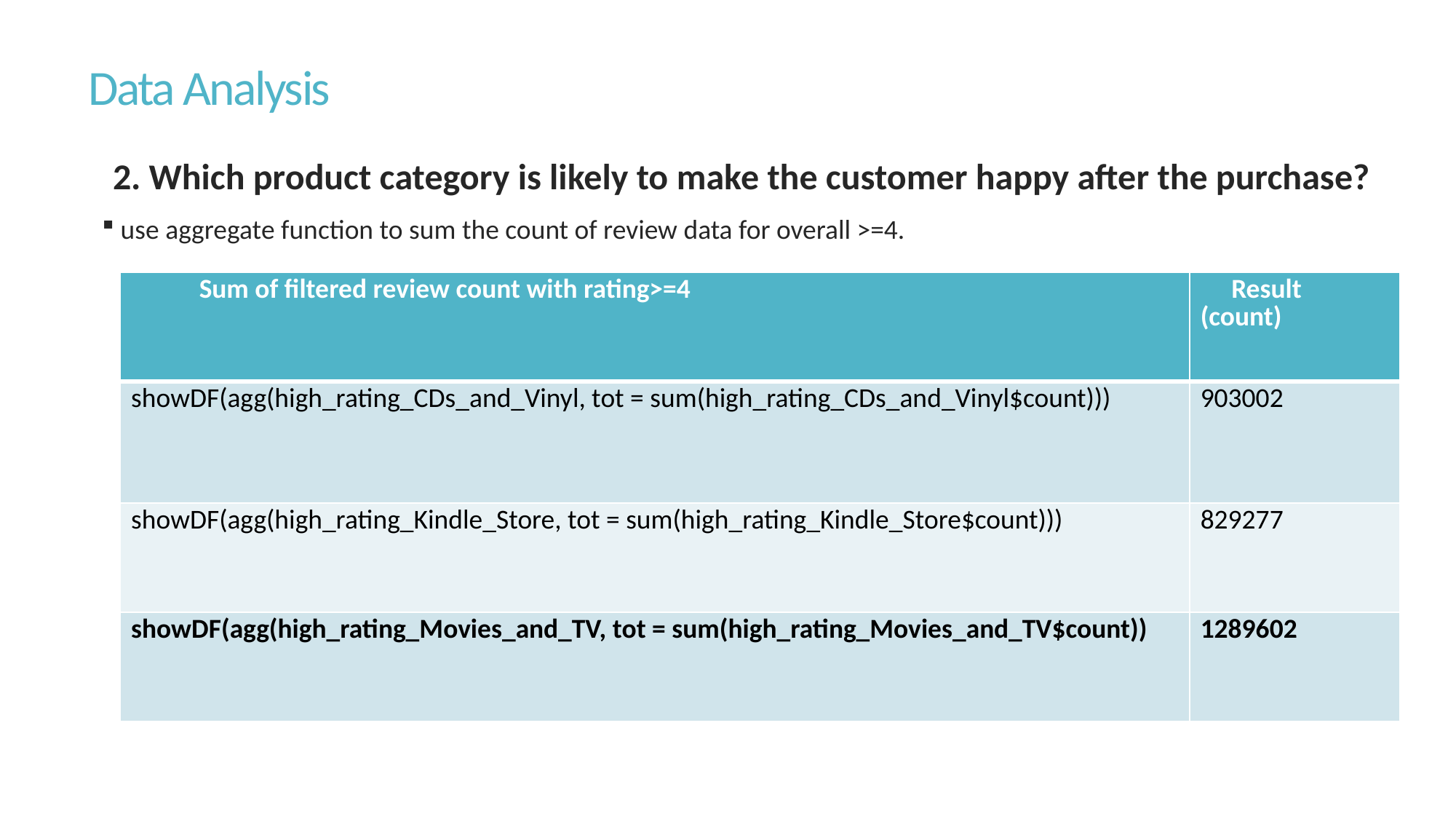

# Data Analysis
2. Which product category is likely to make the customer happy after the purchase?
 use aggregate function to sum the count of review data for overall >=4.
| Sum of filtered review count with rating>=4 | Result (count) |
| --- | --- |
| showDF(agg(high\_rating\_CDs\_and\_Vinyl, tot = sum(high\_rating\_CDs\_and\_Vinyl$count))) | 903002 |
| showDF(agg(high\_rating\_Kindle\_Store, tot = sum(high\_rating\_Kindle\_Store$count))) | 829277 |
| showDF(agg(high\_rating\_Movies\_and\_TV, tot = sum(high\_rating\_Movies\_and\_TV$count)) | 1289602 |

   Result : The product category is likely to make customer happy is Movies and TV segment.